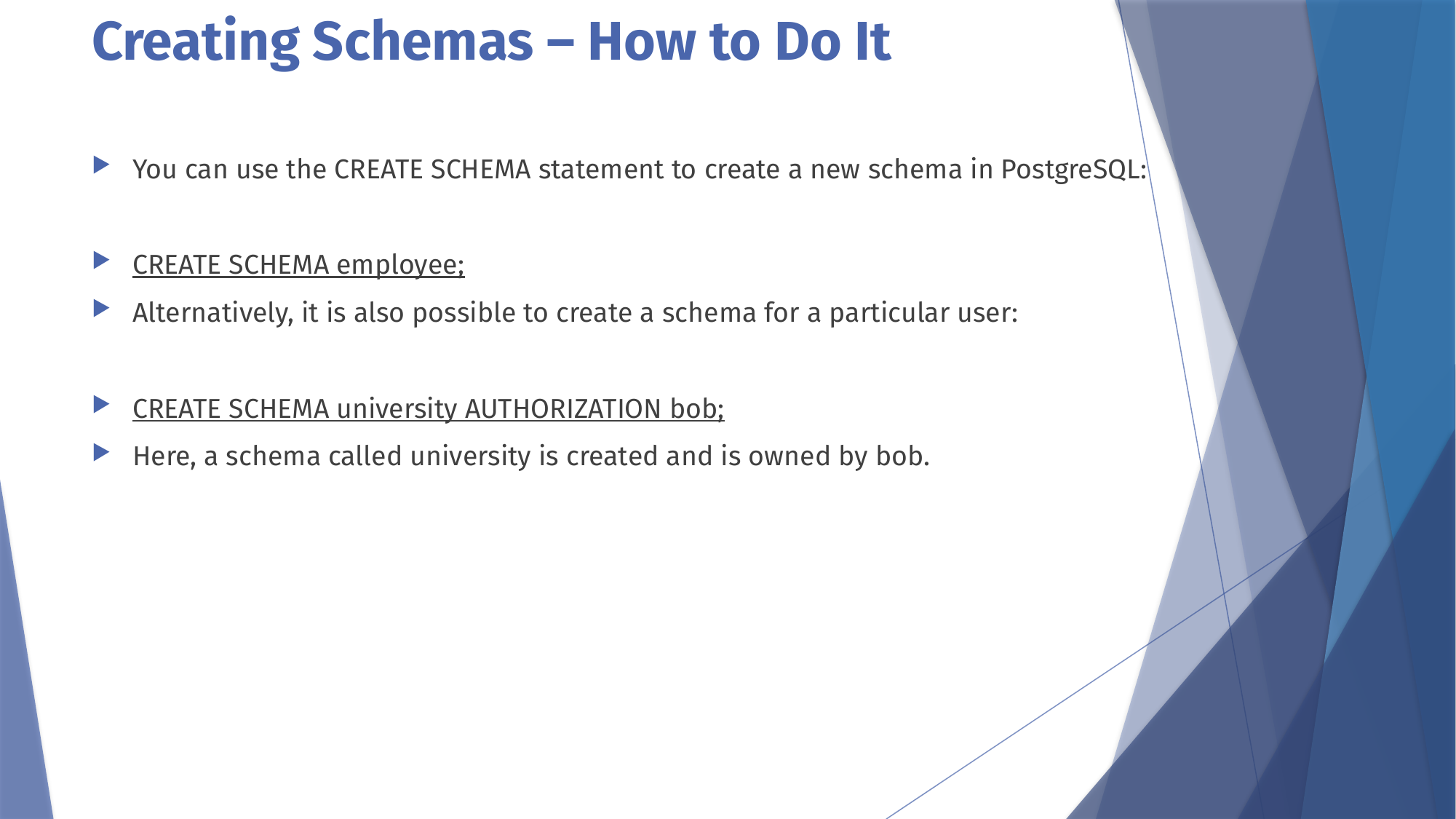

# Creating Schemas – How to Do It
You can use the CREATE SCHEMA statement to create a new schema in PostgreSQL:

CREATE SCHEMA employee;
Alternatively, it is also possible to create a schema for a particular user:

CREATE SCHEMA university AUTHORIZATION bob;
Here, a schema called university is created and is owned by bob.